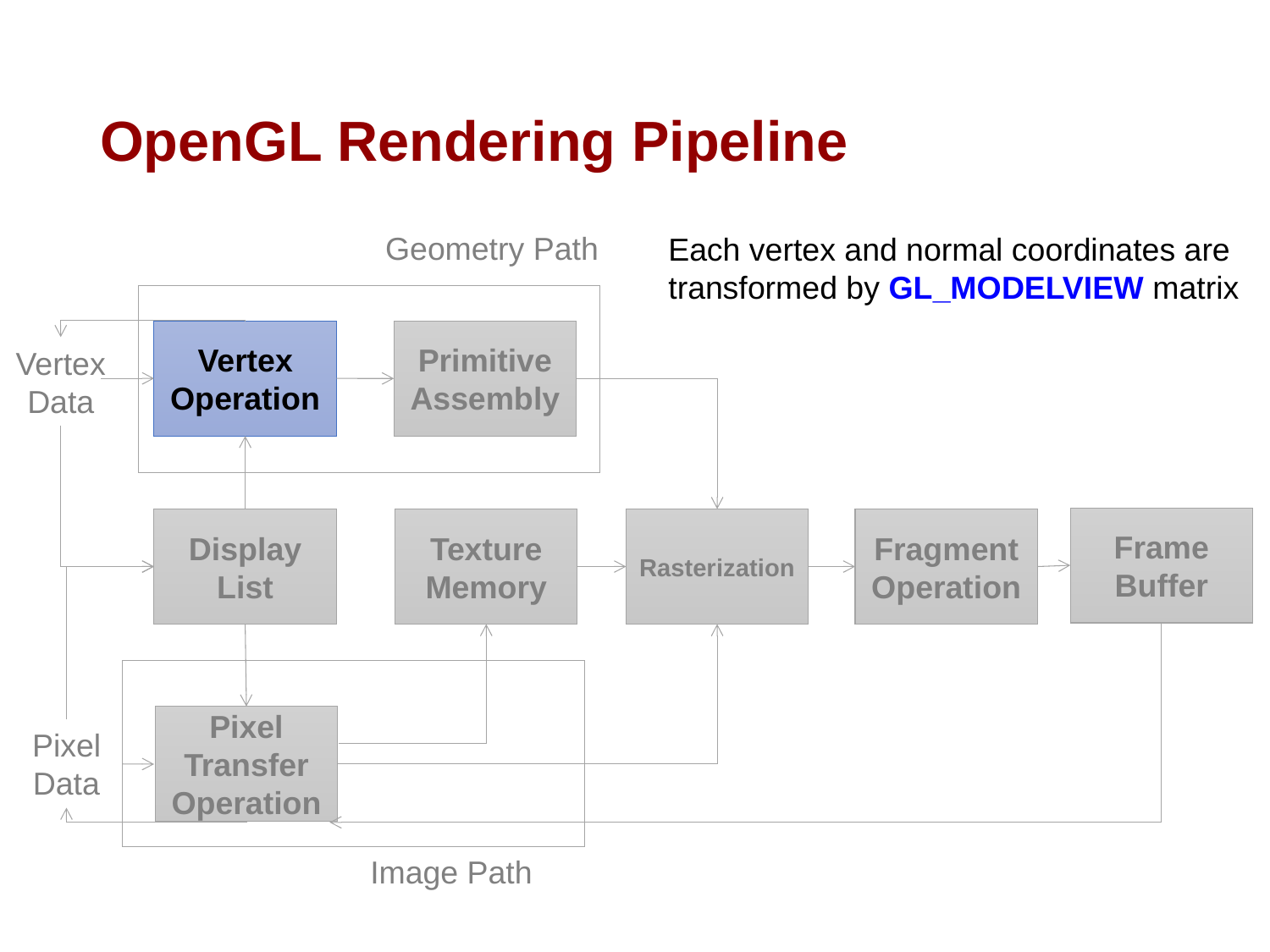

# OpenGL Rendering Pipeline
Geometry Path
Each vertex and normal coordinates are transformed by GL_MODELVIEW matrix

Vertex Operation
Primitive Assembly
Vertex Data
Frame Buffer
Display List
Texture Memory
Rasterization
Fragment Operation

Pixel Transfer Operation
Pixel Data
Image Path